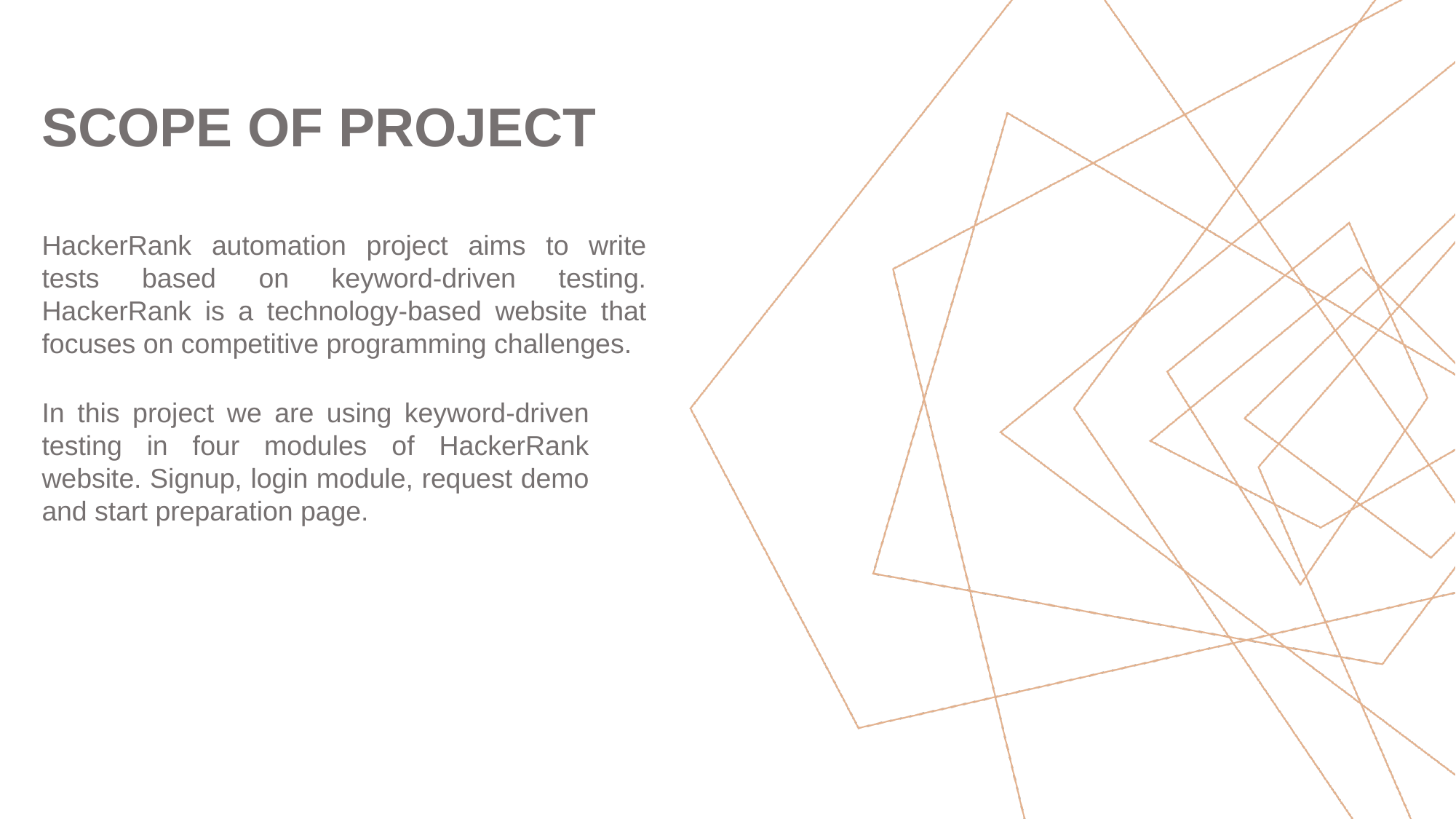

SCOPE OF PROJECT
HackerRank automation project aims to write tests based on keyword-driven testing. HackerRank is a technology-based website that focuses on competitive programming challenges.
In this project we are using keyword-driven testing in four modules of HackerRank website. Signup, login module, request demo and start preparation page.